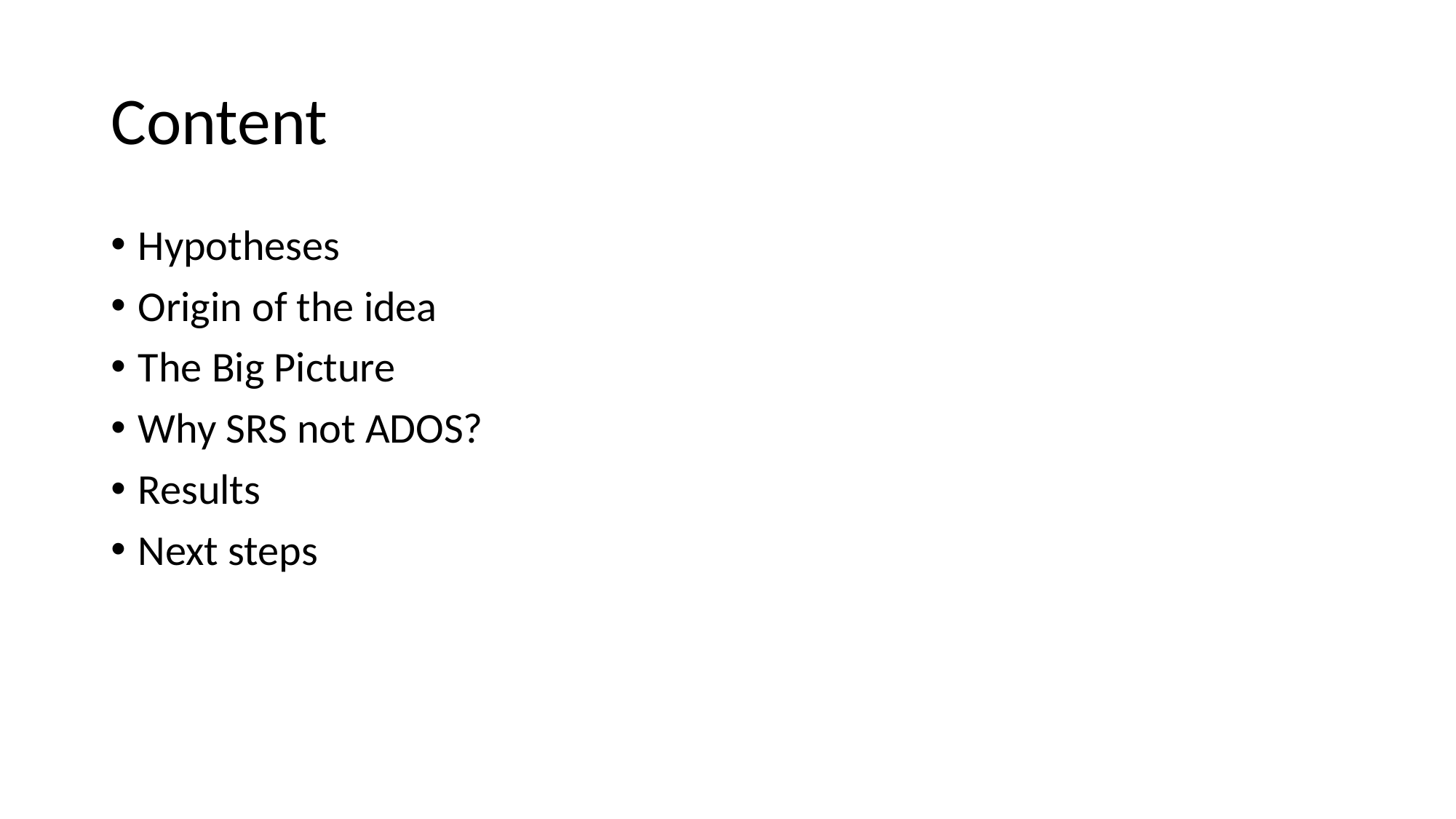

# Content
Hypotheses
Origin of the idea
The Big Picture
Why SRS not ADOS?
Results
Next steps